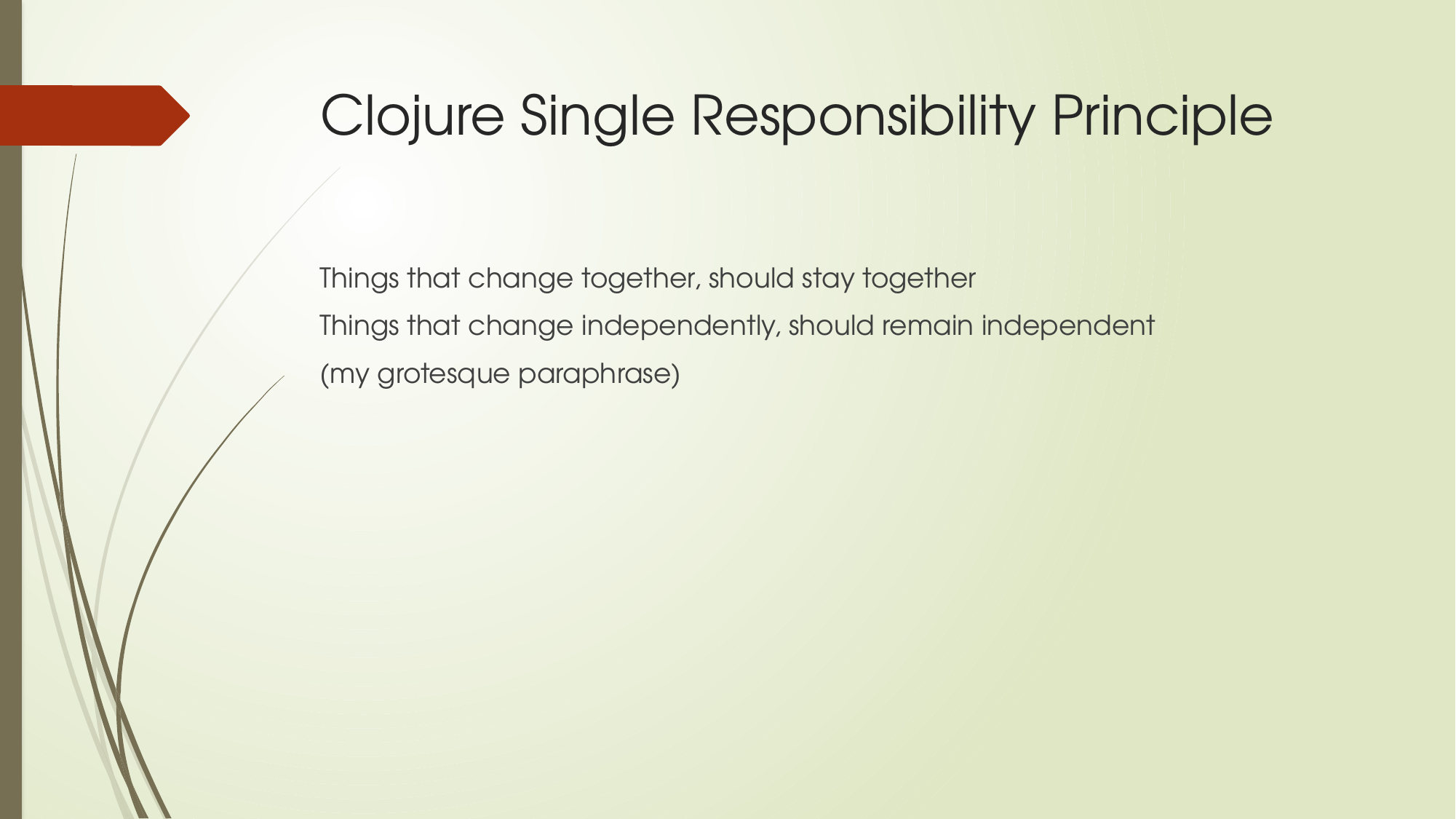

# Clojure Single Responsibility Principle
Things that change together, should stay together
Things that change independently, should remain independent
(my grotesque paraphrase)